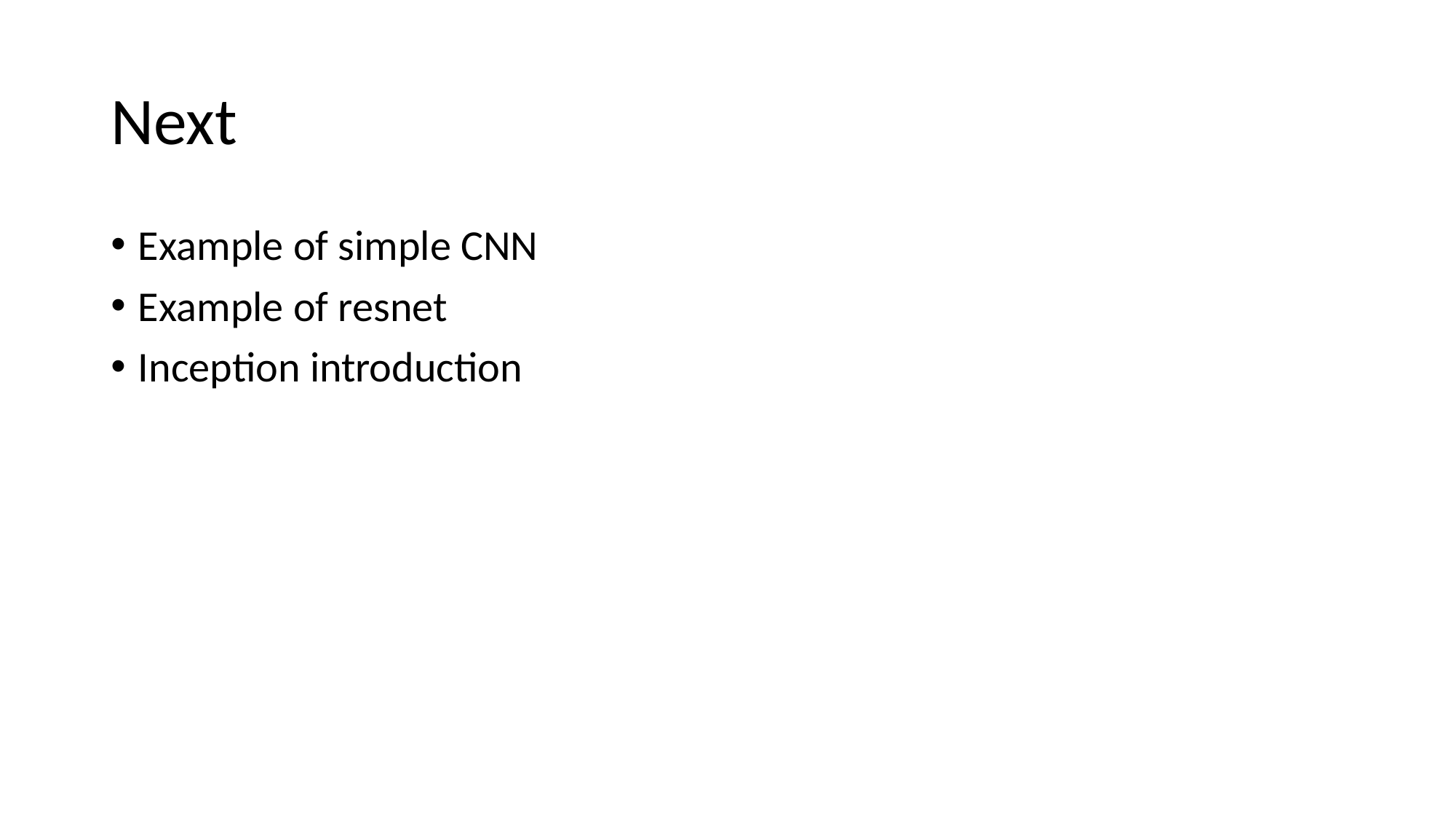

# Next
Example of simple CNN
Example of resnet
Inception introduction